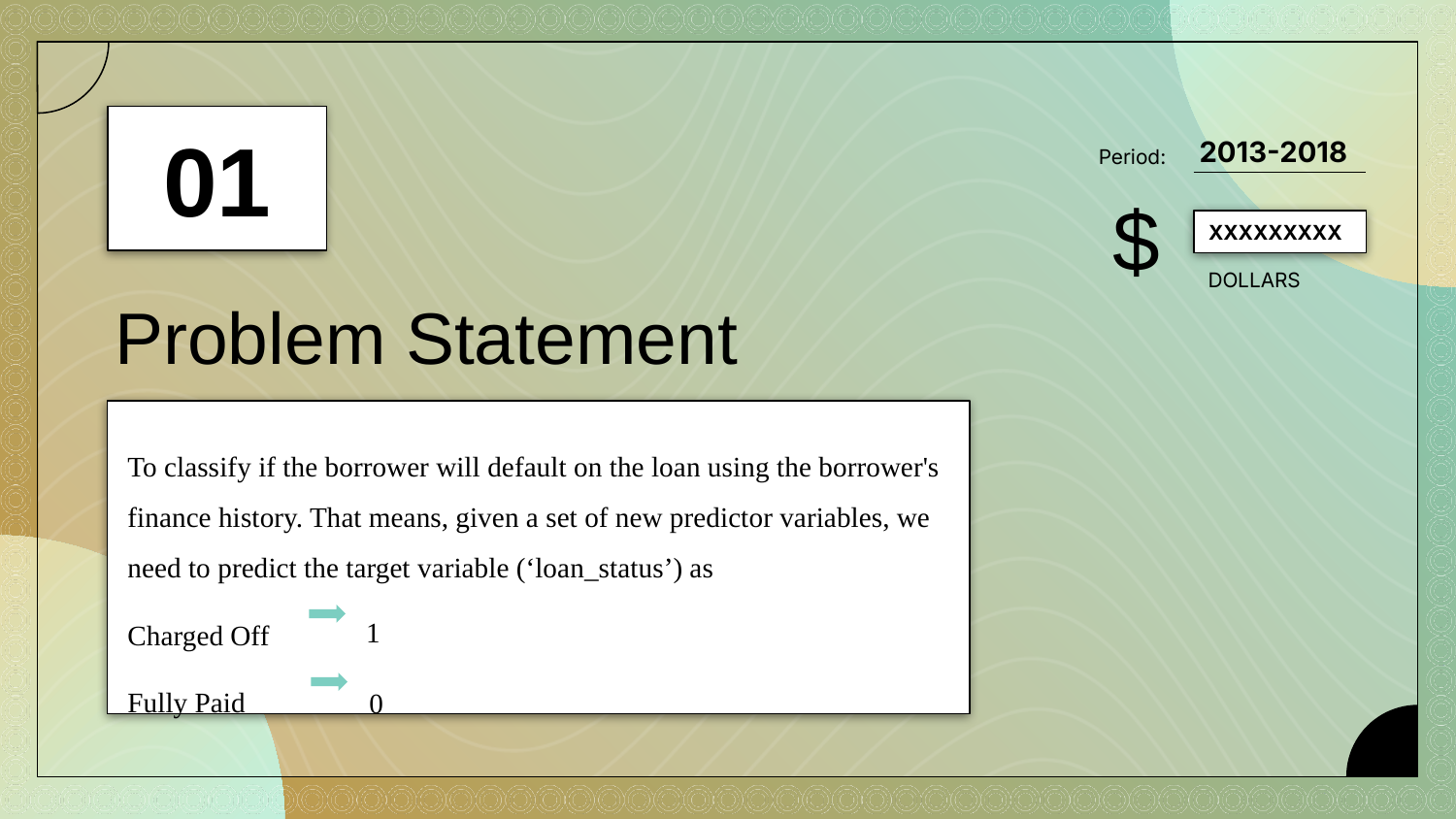

01
2013-2018
Period:
$
XXXXXXXXX
DOLLARS
# Problem Statement

To classify if the borrower will default on the loan using the borrower's finance history. That means, given a set of new predictor variables, we need to predict the target variable (‘loan_status’) as
Charged Off
Fully Paid

1

0